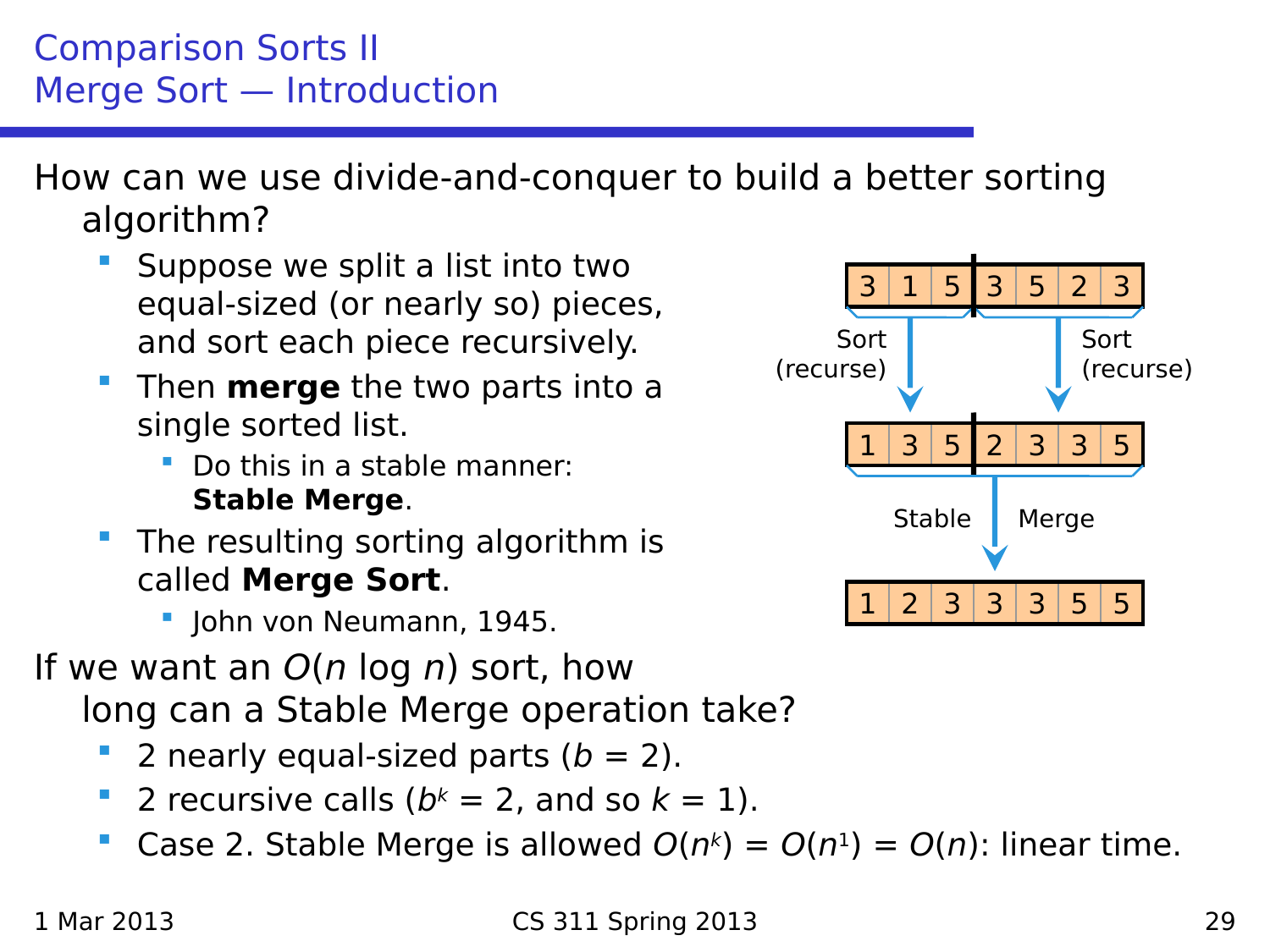

# Comparison Sorts II Merge Sort — Introduction
How can we use divide-and-conquer to build a better sorting algorithm?
Suppose we split a list into two
equal-sized (or nearly so) pieces,
and sort each piece recursively.
Then merge the two parts into a
single sorted list.
Do this in a stable manner:
Stable Merge.
The resulting sorting algorithm is
called Merge Sort.
John von Neumann, 1945.
If we want an O(n log n) sort, how
long can a Stable Merge operation take?
2 nearly equal-sized parts (b = 2).
2 recursive calls (bk = 2, and so k = 1).
Case 2. Stable Merge is allowed O(nk) = O(n1) = O(n): linear time.

3

1
5
3
5
2
3

Sort (recurse)

Sort (recurse)

1

3
5
2
3
3
5

Stable
Merge
1

2
3
3
3
5
5
1 Mar 2013
CS 311 Spring 2013
29